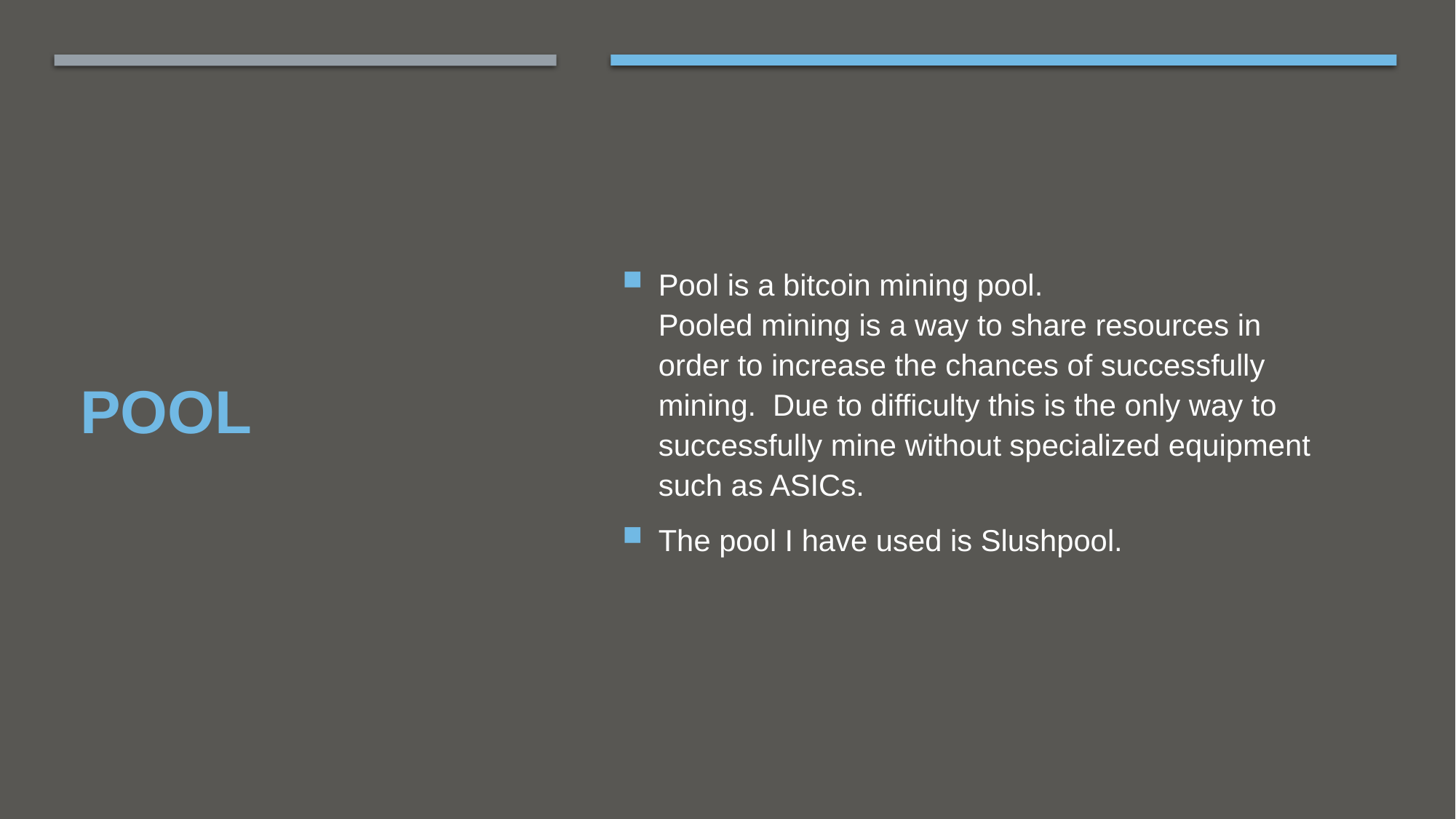

Pool is a bitcoin mining pool.
Pooled mining is a way to share resources in order to increase the chances of successfully mining.  Due to difficulty this is the only way to successfully mine without specialized equipment such as ASICs.
The pool I have used is Slushpool.
# POOL